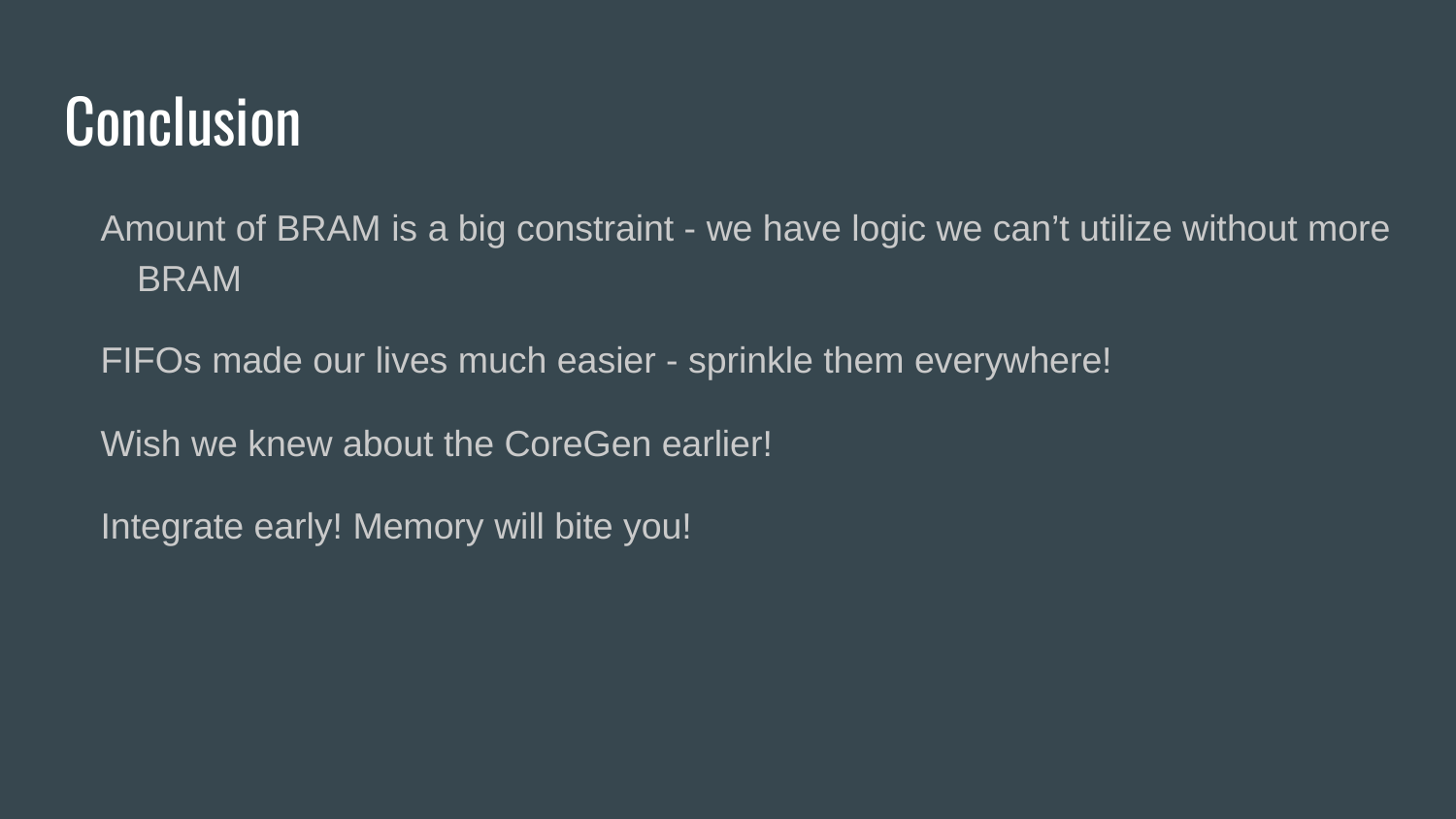

# Conclusion
Amount of BRAM is a big constraint - we have logic we can’t utilize without more BRAM
FIFOs made our lives much easier - sprinkle them everywhere!
Wish we knew about the CoreGen earlier!
Integrate early! Memory will bite you!